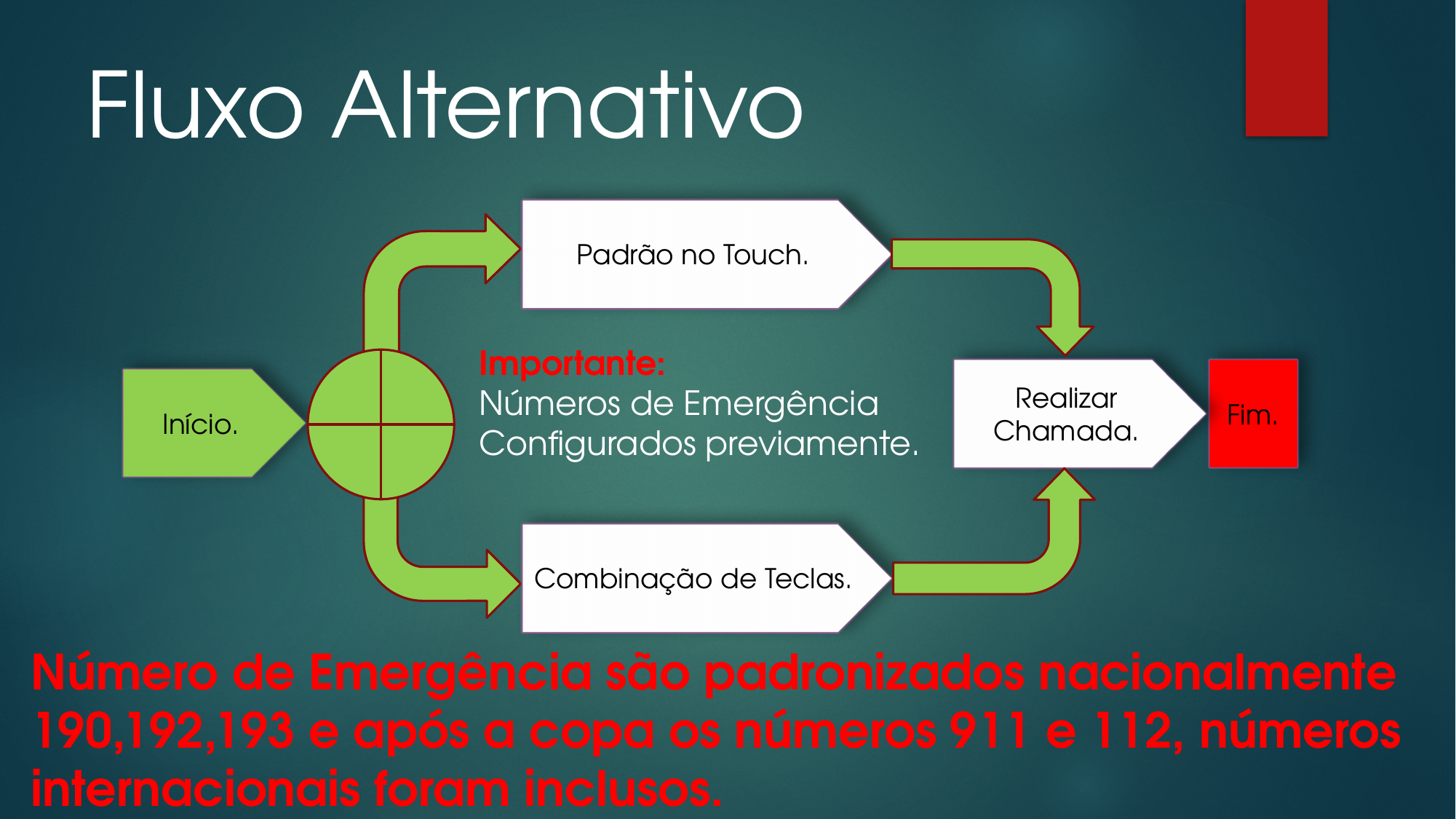

Fluxo Alternativo

Padrão no Touch.

Importante:
Números de Emergência Configurados previamente.

Realizar Chamada.
Fim.
Início.

Combinação de Teclas.
Número de Emergência são padronizados nacionalmente 190,192,193 e após a copa os números 911 e 112, números
internacionais foram inclusos.